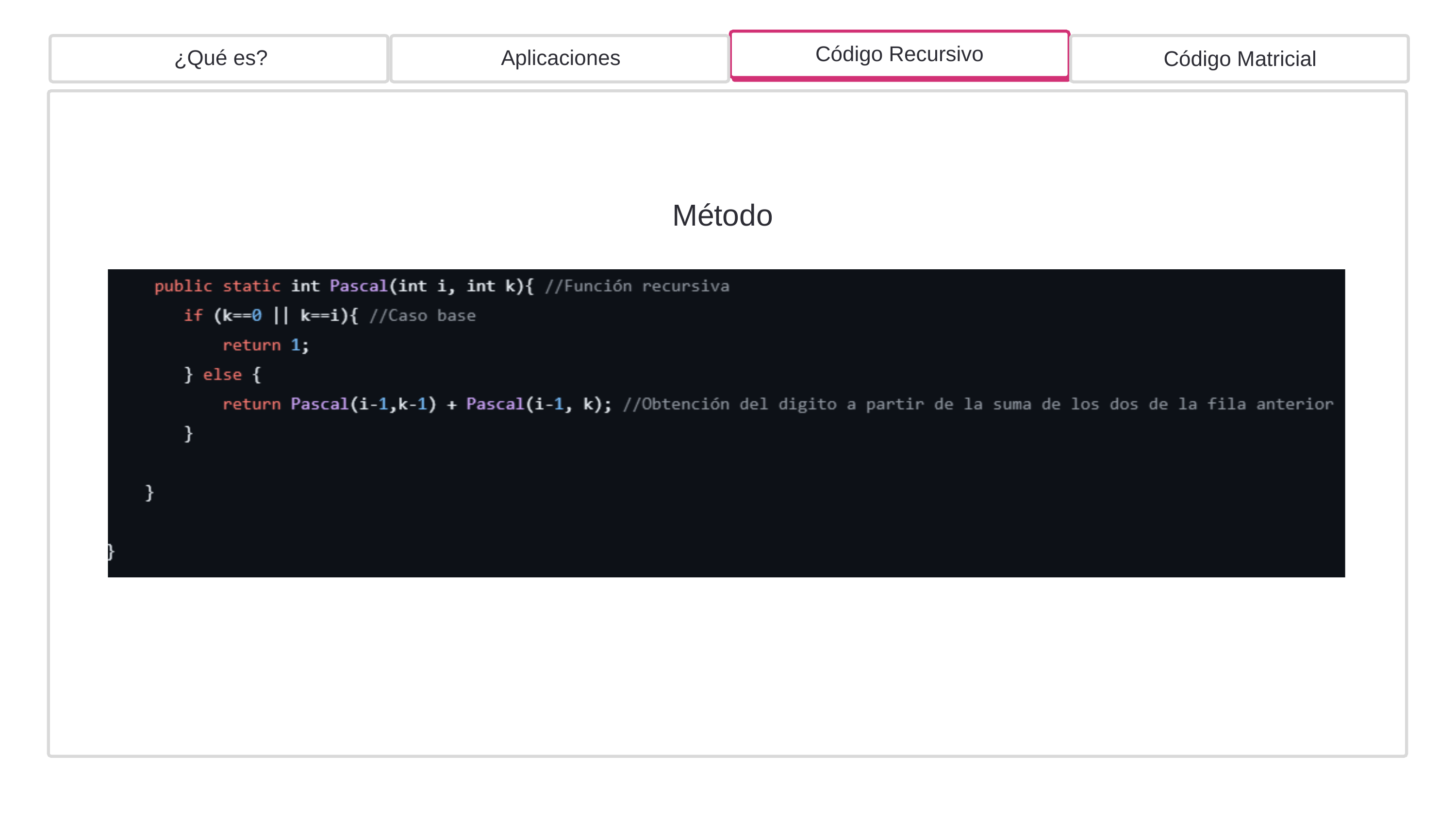

Código Recursivo
¿Qué es?
Aplicaciones
Código Matricial

 Coeficientes: 1, 3, 3, 1 (fila 3).
Método